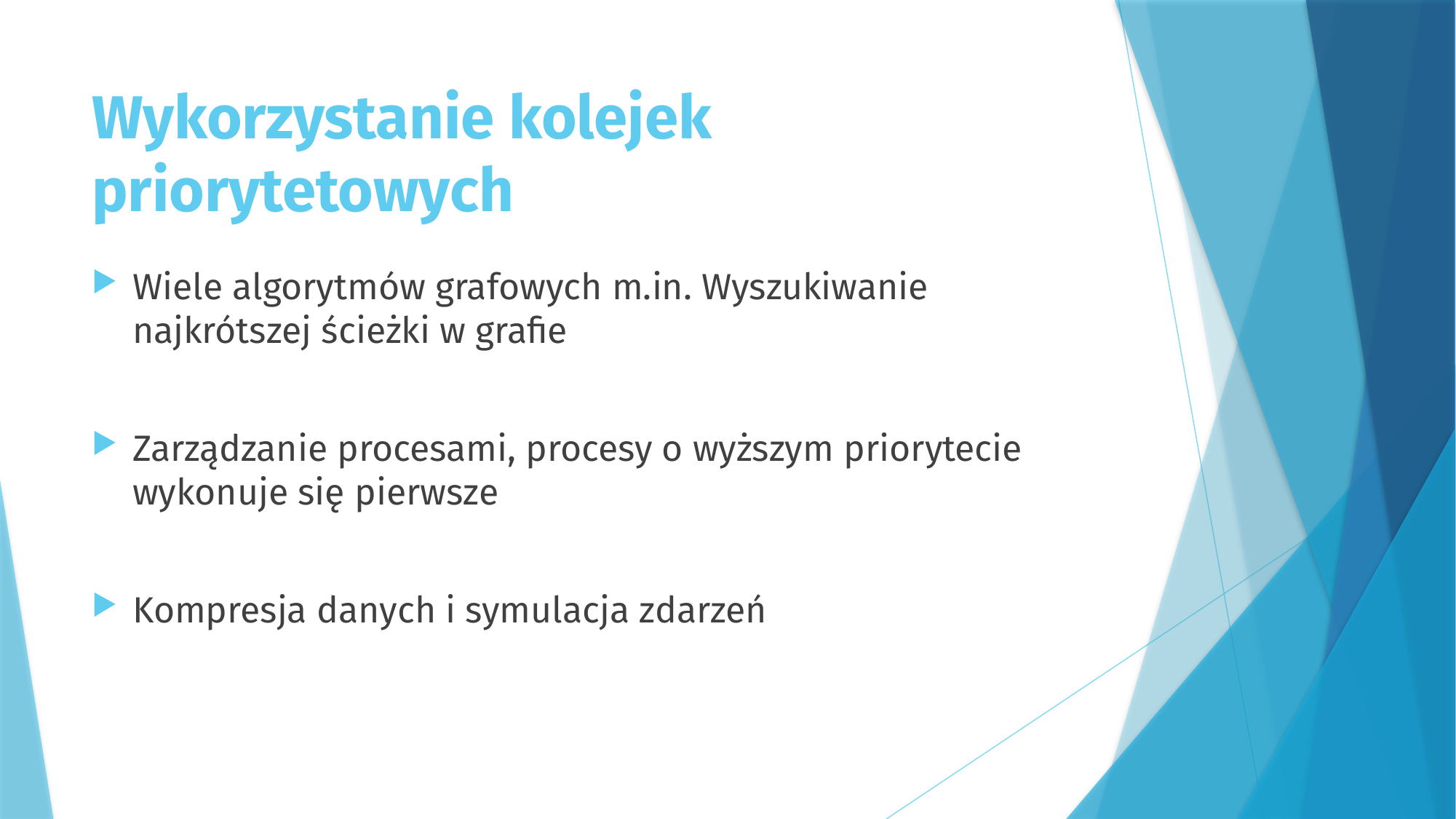

# Wykorzystanie kolejek priorytetowych
Wiele algorytmów grafowych m.in. Wyszukiwanie najkrótszej ścieżki w grafie

Zarządzanie procesami, procesy o wyższym priorytecie wykonuje się pierwsze

Kompresja danych i symulacja zdarzeń